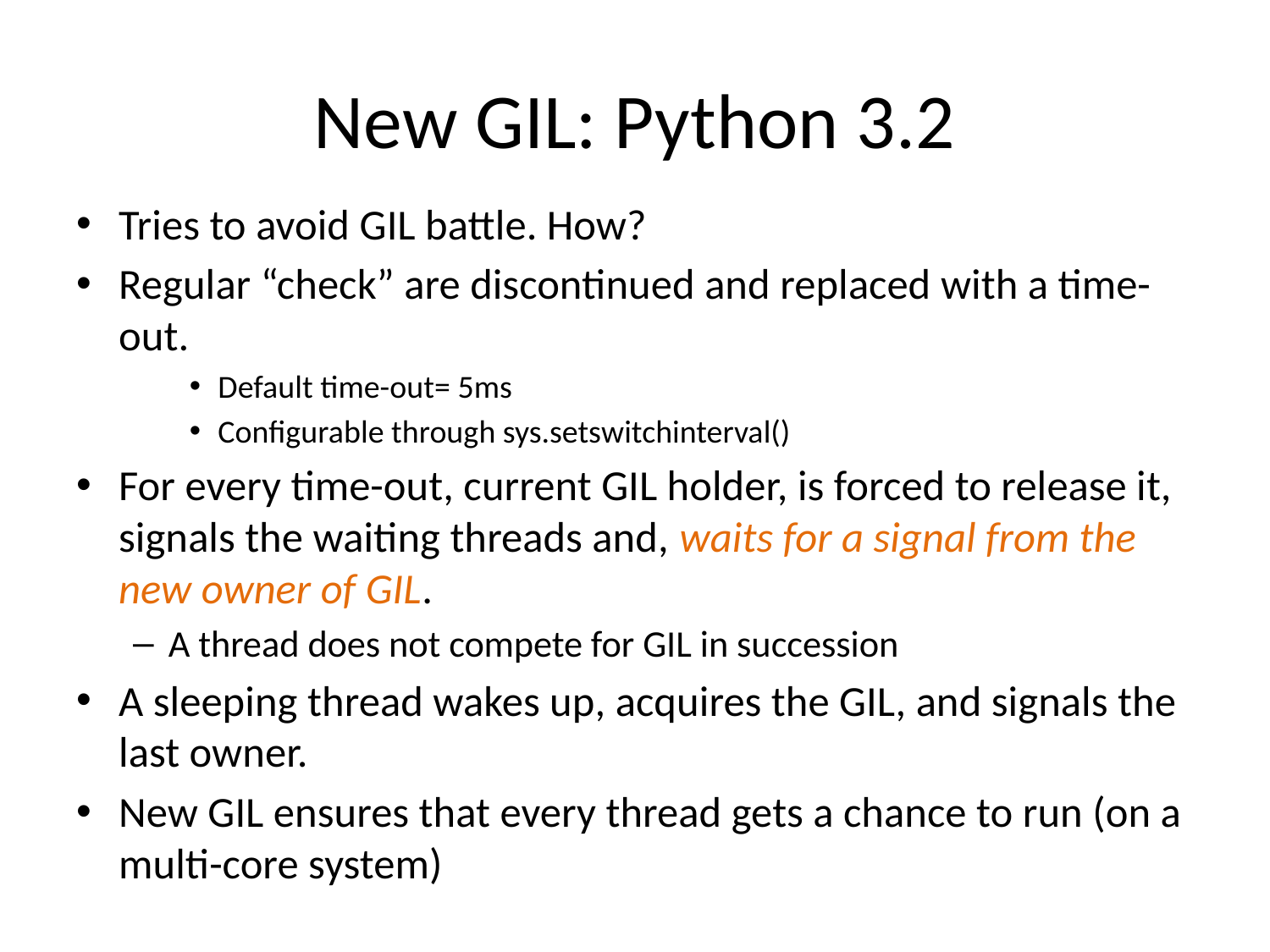

# New GIL: Python 3.2
Tries to avoid GIL battle. How?
Regular “check” are discontinued and replaced with a time-out.
Default time-out= 5ms
Configurable through sys.setswitchinterval()
For every time-out, current GIL holder, is forced to release it, signals the waiting threads and, waits for a signal from the new owner of GIL.
A thread does not compete for GIL in succession
A sleeping thread wakes up, acquires the GIL, and signals the last owner.
New GIL ensures that every thread gets a chance to run (on a multi-core system)